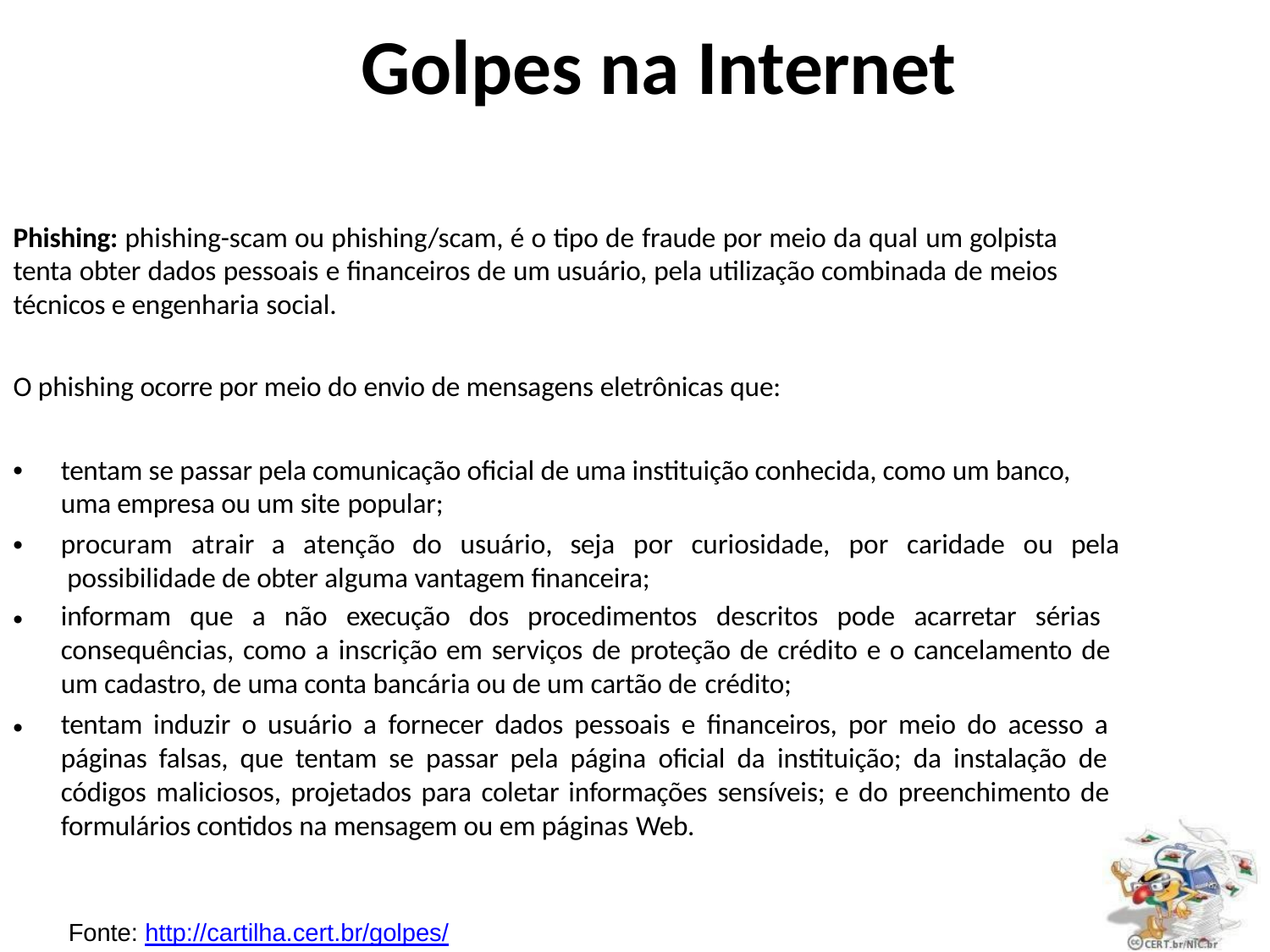

# Golpes na Internet
Phishing: phishing-scam ou phishing/scam, é o tipo de fraude por meio da qual um golpista  tenta obter dados pessoais e financeiros de um usuário, pela utilização combinada de meios  técnicos e engenharia social.

O phishing ocorre por meio do envio de mensagens eletrônicas que:
tentam se passar pela comunicação oficial de uma instituição conhecida, como um banco,  uma empresa ou um site popular;
procuram	atrair	a	atenção	do	usuário,	seja	por	curiosidade,	por	caridade	ou	pela  possibilidade de obter alguma vantagem financeira;
informam que a não execução dos procedimentos descritos pode acarretar sérias  consequências, como a inscrição em serviços de proteção de crédito e o cancelamento de  um cadastro, de uma conta bancária ou de um cartão de crédito;
tentam induzir o usuário a fornecer dados pessoais e financeiros, por meio do acesso a  páginas falsas, que tentam se passar pela página oficial da instituição; da instalação de  códigos maliciosos, projetados para coletar informações sensíveis; e do preenchimento de  formulários contidos na mensagem ou em páginas Web.
•
•
•
•

Fonte: http://cartilha.cert.br/golpes/